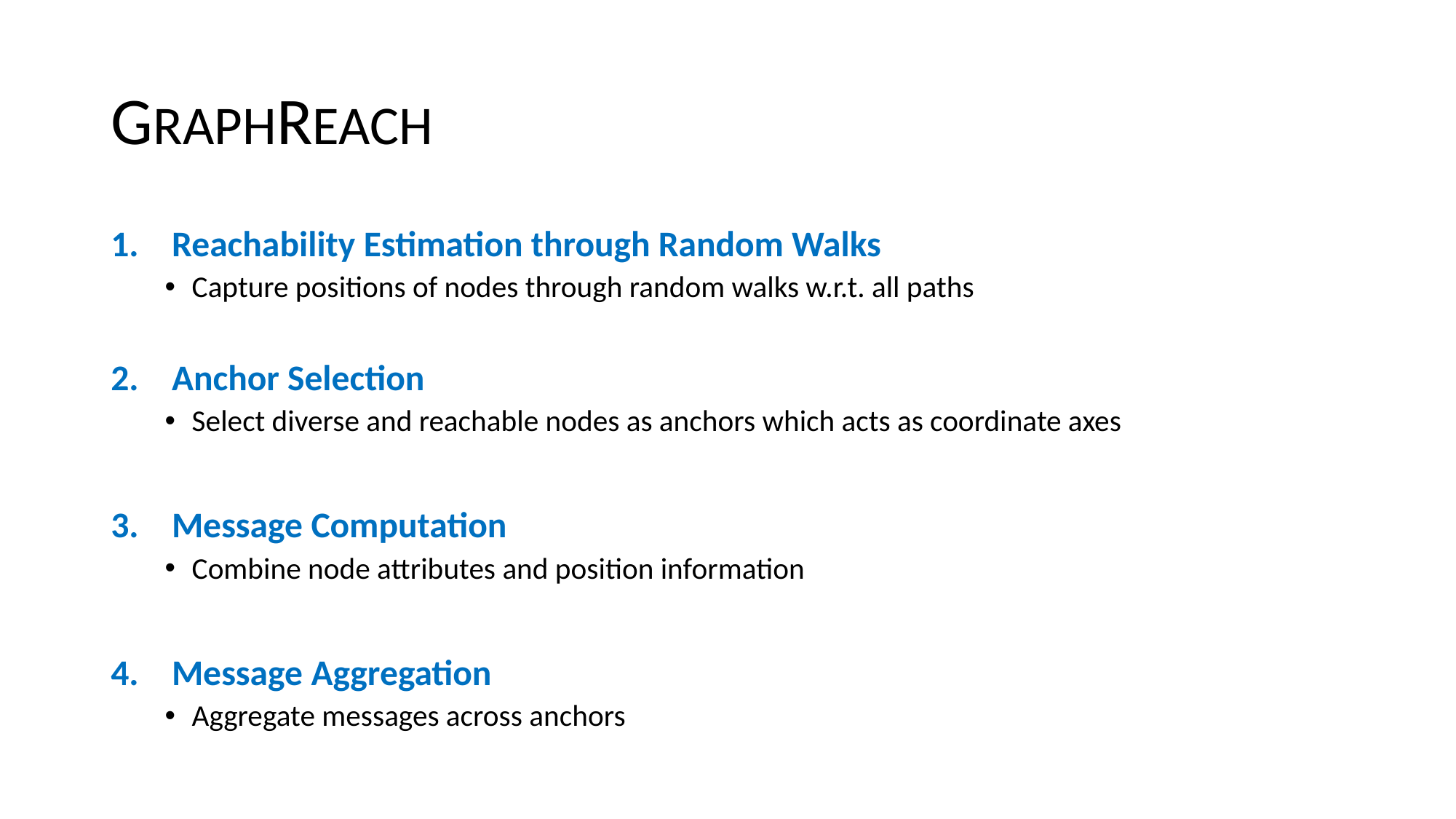

# GRAPHREACH
Reachability Estimation through Random Walks
Capture positions of nodes through random walks w.r.t. all paths

Anchor Selection
Select diverse and reachable nodes as anchors which acts as coordinate axes

Message Computation
Combine node attributes and position information

Message Aggregation
Aggregate messages across anchors